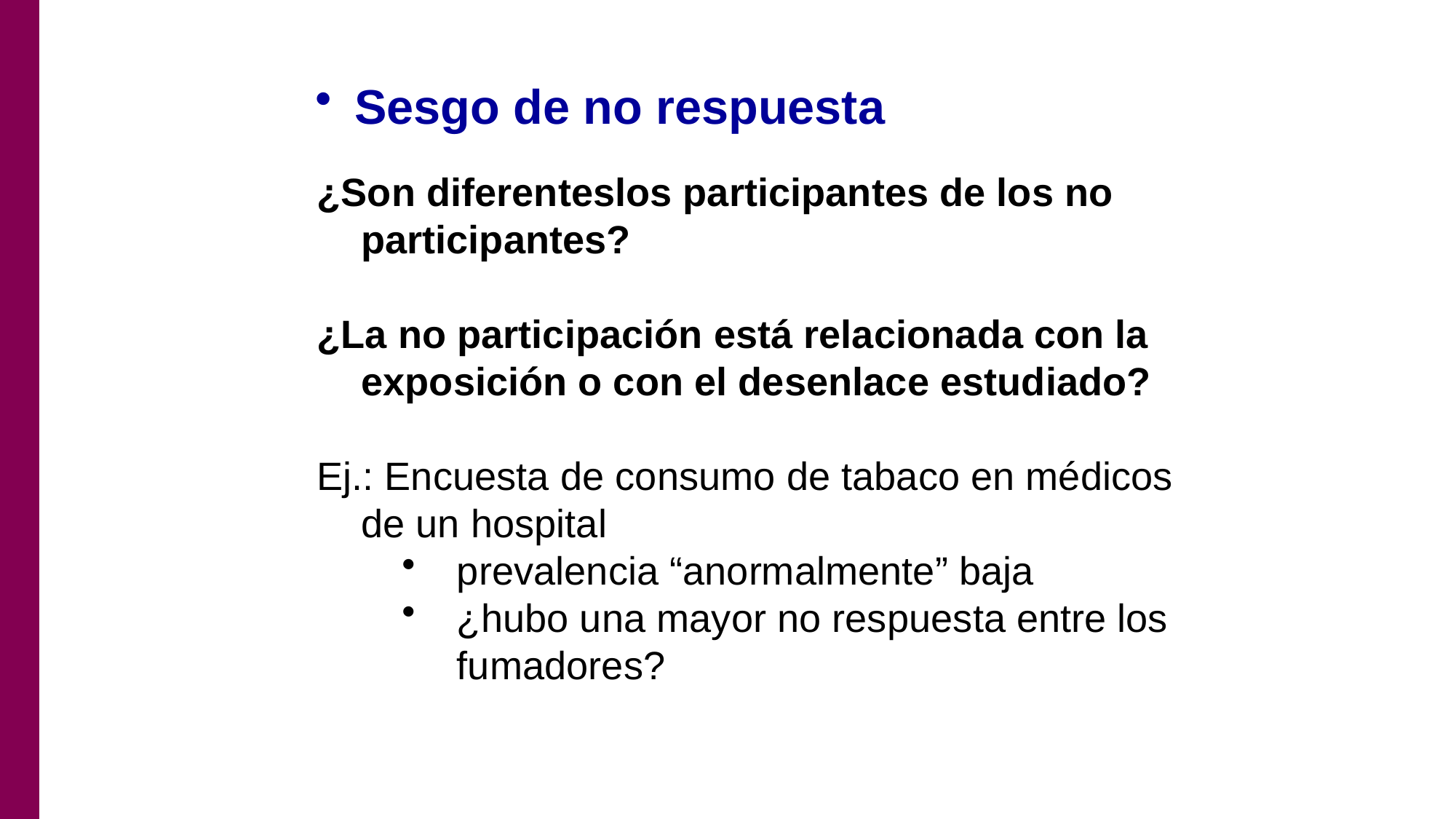

Sesgo de no respuesta
¿Son diferenteslos participantes de los no participantes?

¿La no participación está relacionada con la exposición o con el desenlace estudiado?

Ej.: Encuesta de consumo de tabaco en médicos de un hospital
prevalencia “anormalmente” baja
¿hubo una mayor no respuesta entre los fumadores?